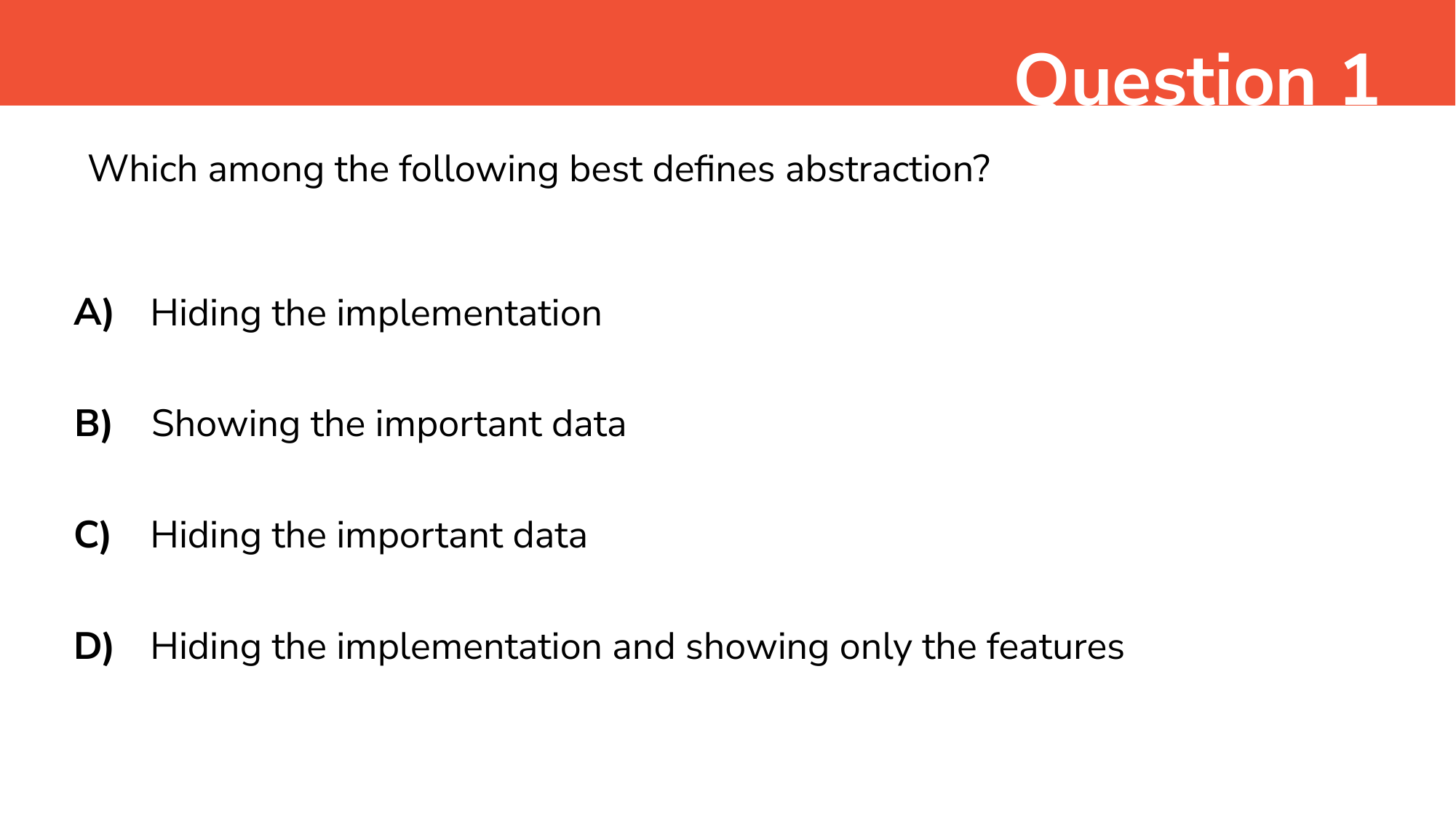

Question 1
Which among the following best defines abstraction?
A)
Hiding the implementation
B)
Showing the important data
C)
Hiding the important data
D)
Hiding the implementation and showing only the features